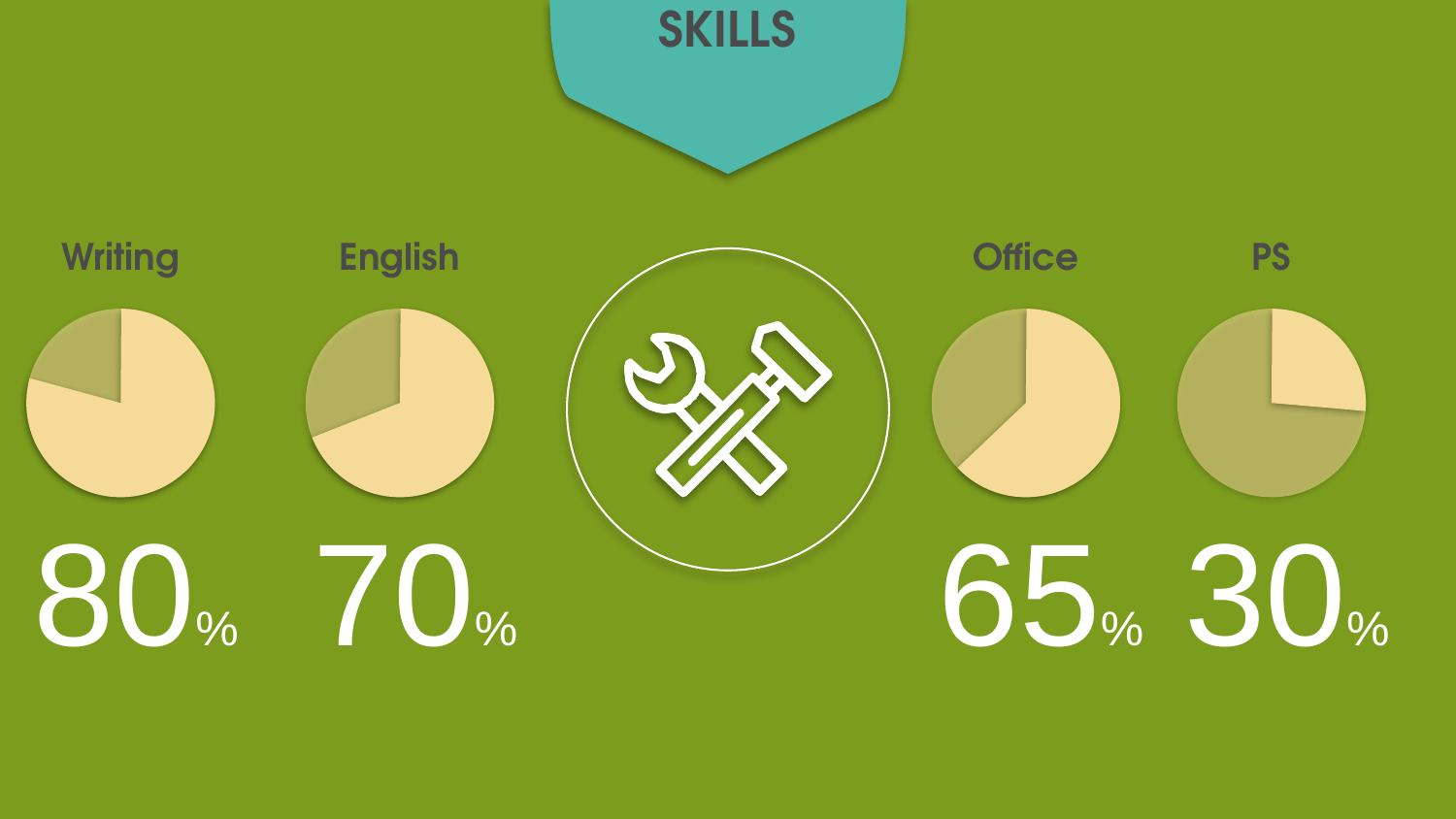

SKILLS

Writing

80%
English

70%
Office

65%
PS

30%